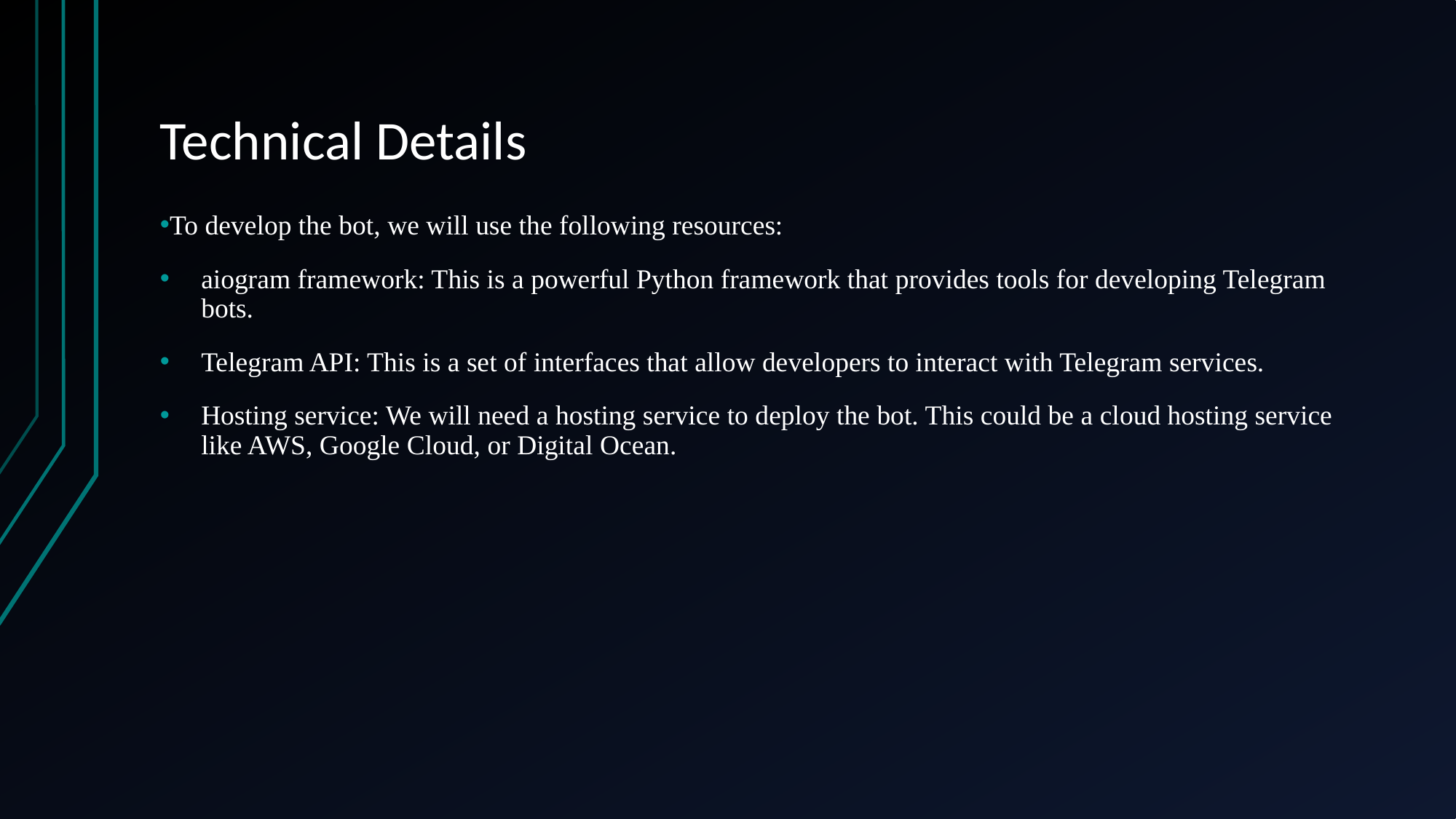

# Technical Details
To develop the bot, we will use the following resources:
aiogram framework: This is a powerful Python framework that provides tools for developing Telegram bots.
Telegram API: This is a set of interfaces that allow developers to interact with Telegram services.
Hosting service: We will need a hosting service to deploy the bot. This could be a cloud hosting service like AWS, Google Cloud, or Digital Ocean.